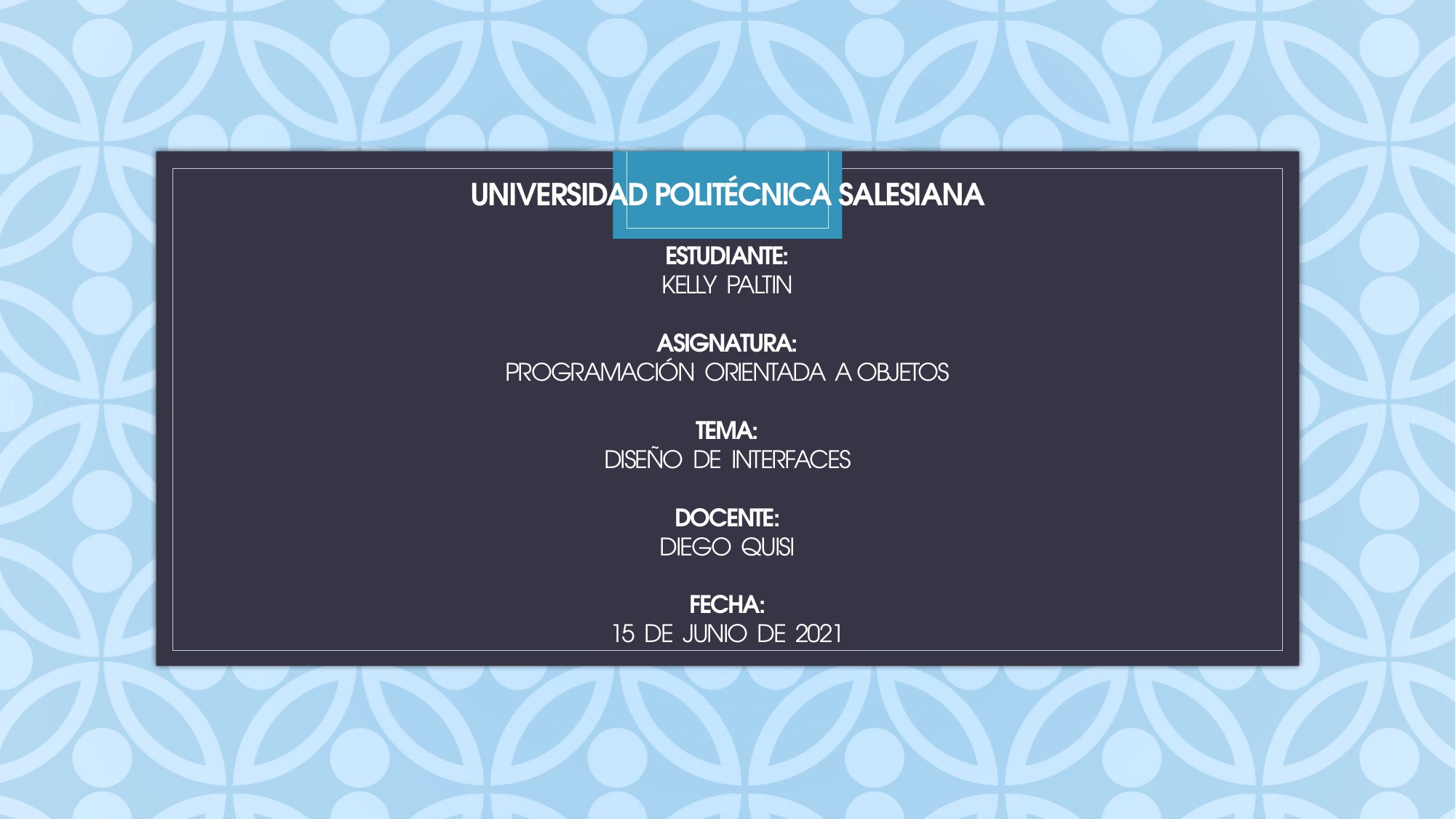

# universidad Politécnica salesiana Estudiante: Kelly  Paltin asignatura: programación  orientada  a objetos tema: diseño  de  interfaces docente: diego  quisi fecha: 15  de  junio  de  2021